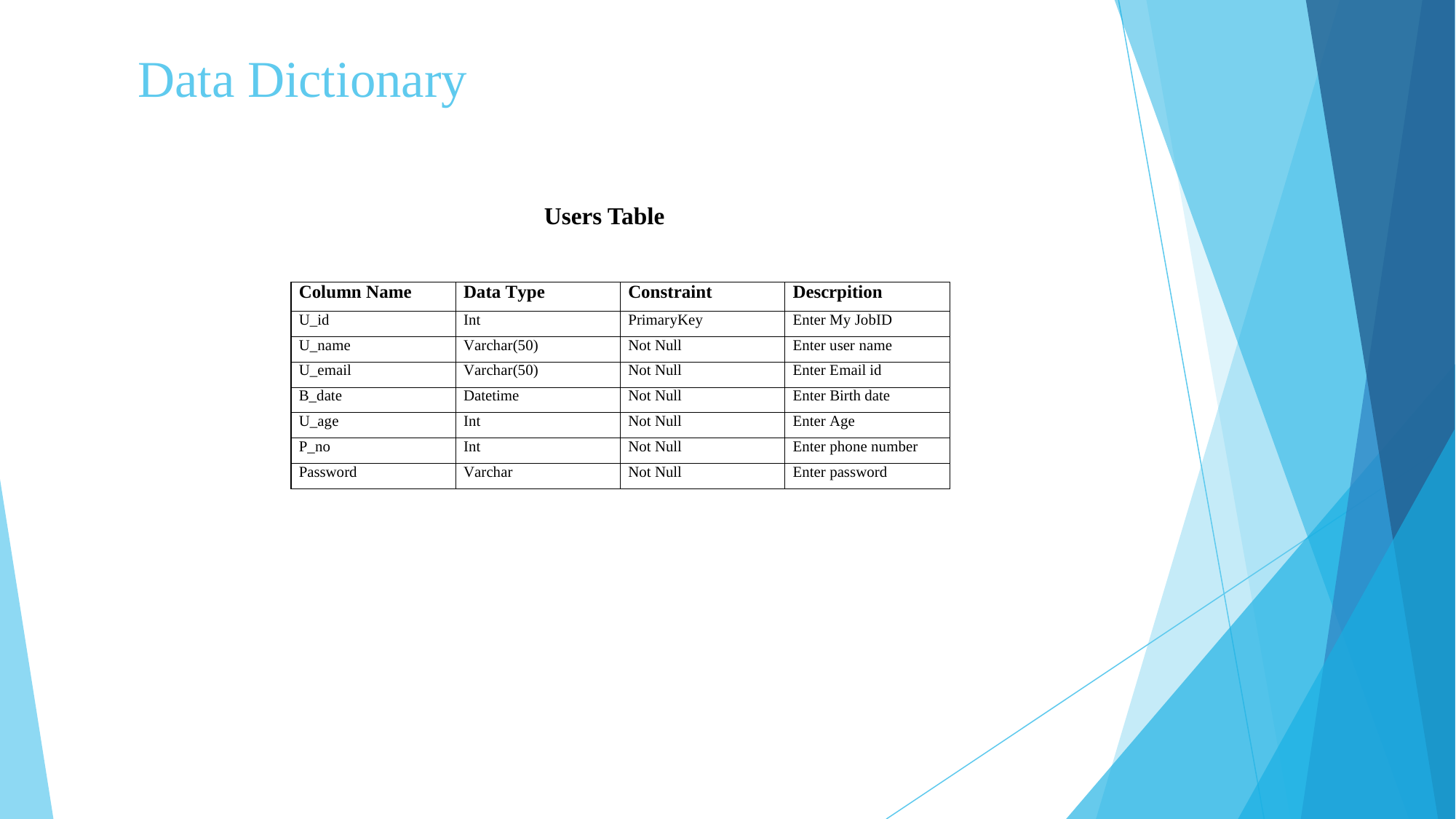

# Data Dictionary
Users Table
| Column Name | Data Type | Constraint | Descrpition |
| --- | --- | --- | --- |
| U\_id | Int | PrimaryKey | Enter My JobID |
| U\_name | Varchar(50) | Not Null | Enter user name |
| U\_email | Varchar(50) | Not Null | Enter Email id |
| B\_date | Datetime | Not Null | Enter Birth date |
| U\_age | Int | Not Null | Enter Age |
| P\_no | Int | Not Null | Enter phone number |
| Password | Varchar | Not Null | Enter password |